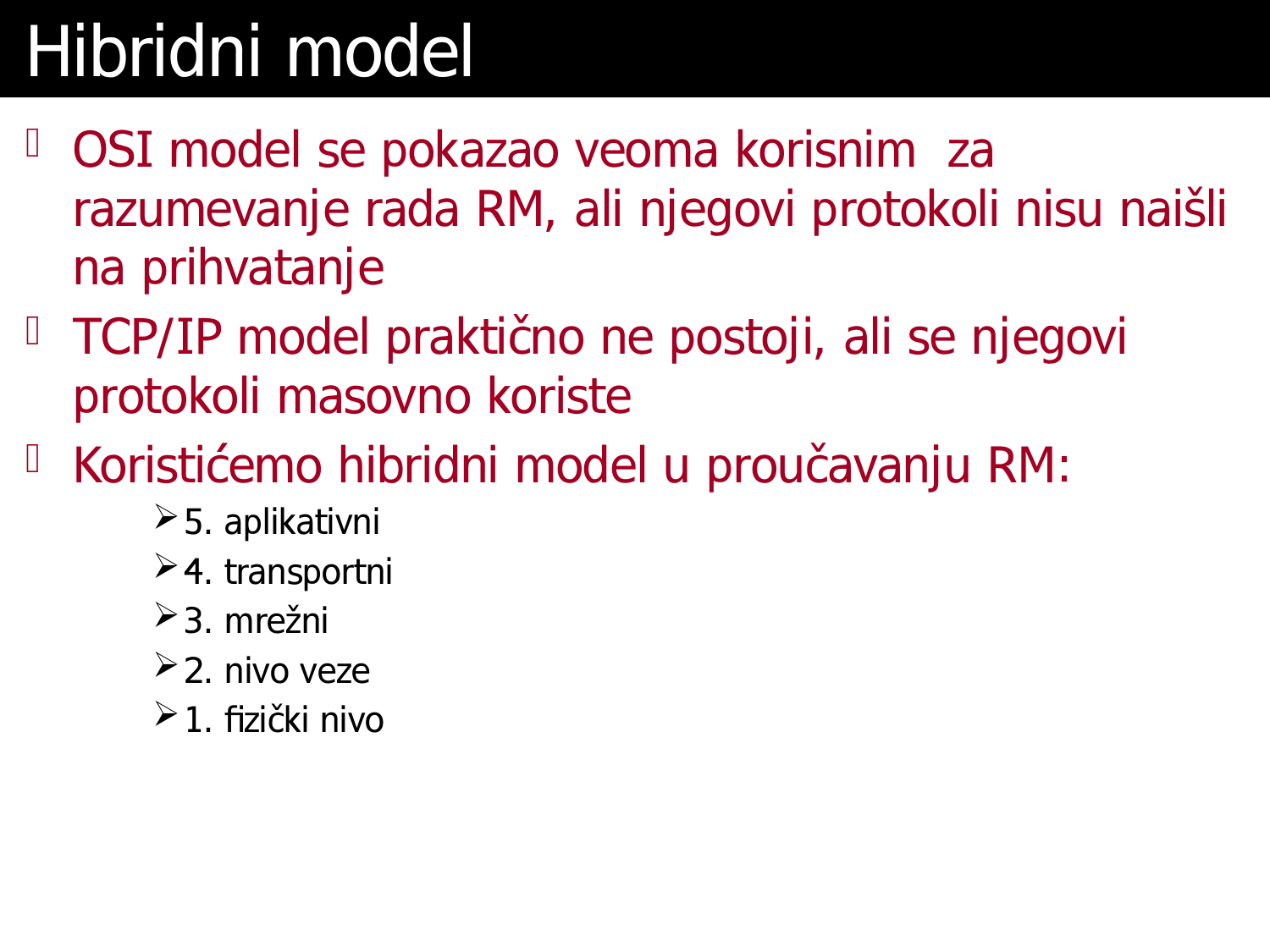

# Hibridni model
OSI model se pokazao veoma korisnim  za razumevanje rada RM, ali njegovi protokoli nisu naišli na prihvatanje
TCP/IP model praktično ne postoji, ali se njegovi protokoli masovno koriste
Koristićemo hibridni model u proučavanju RM:
5. aplikativni
4. transportni
3. mrežni
2. nivo veze
1. fizički nivo